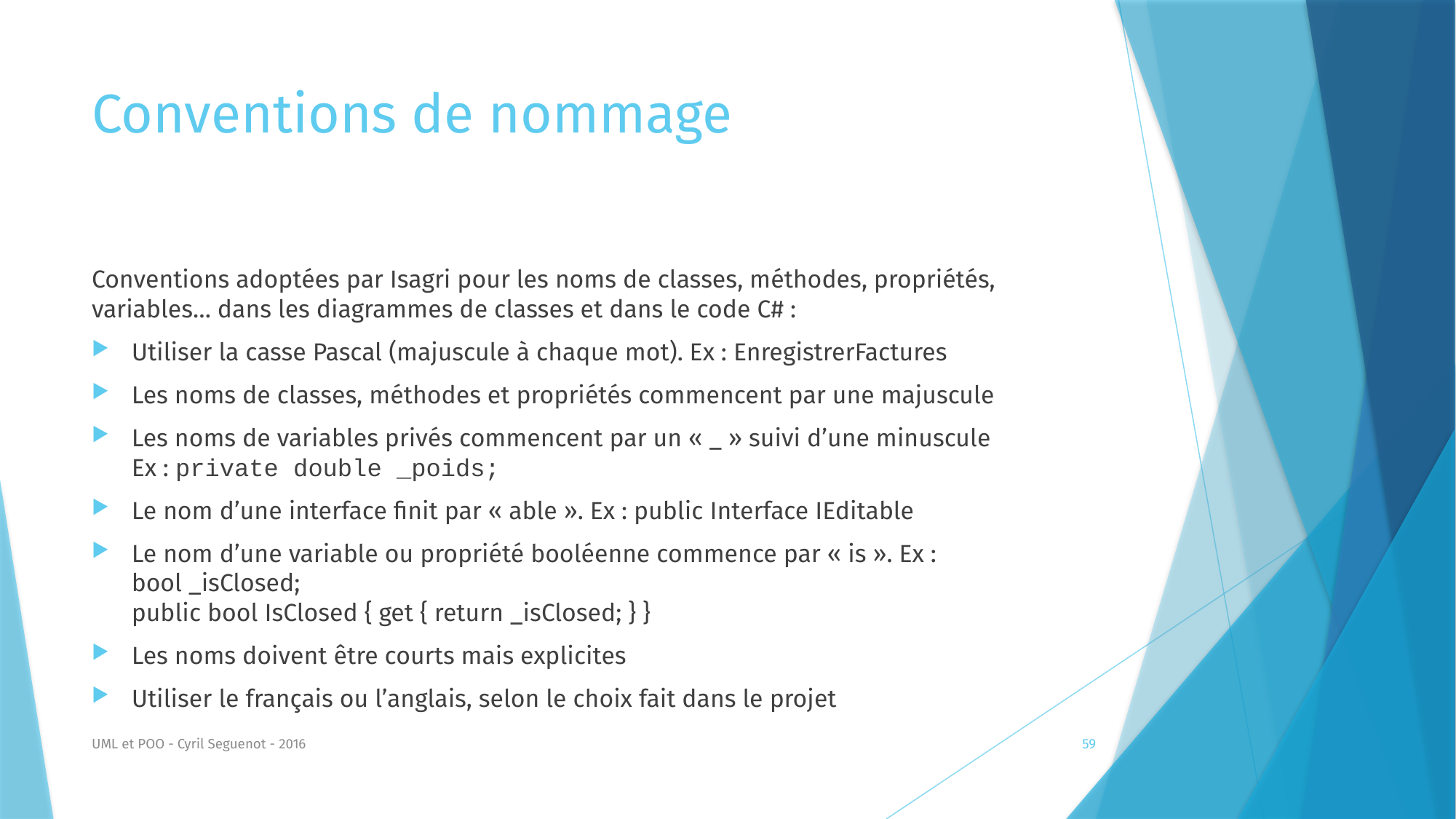

# Conventions de nommage
Conventions adoptées par Isagri pour les noms de classes, méthodes, propriétés, variables… dans les diagrammes de classes et dans le code C# :
Utiliser la casse Pascal (majuscule à chaque mot). Ex : EnregistrerFactures
Les noms de classes, méthodes et propriétés commencent par une majuscule
Les noms de variables privés commencent par un « _ » suivi d’une minuscule
Ex : private double _poids;
Le nom d’une interface finit par « able ». Ex : public Interface IEditable
Le nom d’une variable ou propriété booléenne commence par « is ». Ex :
bool _isClosed;
public bool IsClosed { get { return _isClosed; } }
Les noms doivent être courts mais explicites
Utiliser le français ou l’anglais, selon le choix fait dans le projet

UML et POO - Cyril Seguenot - 2016
59